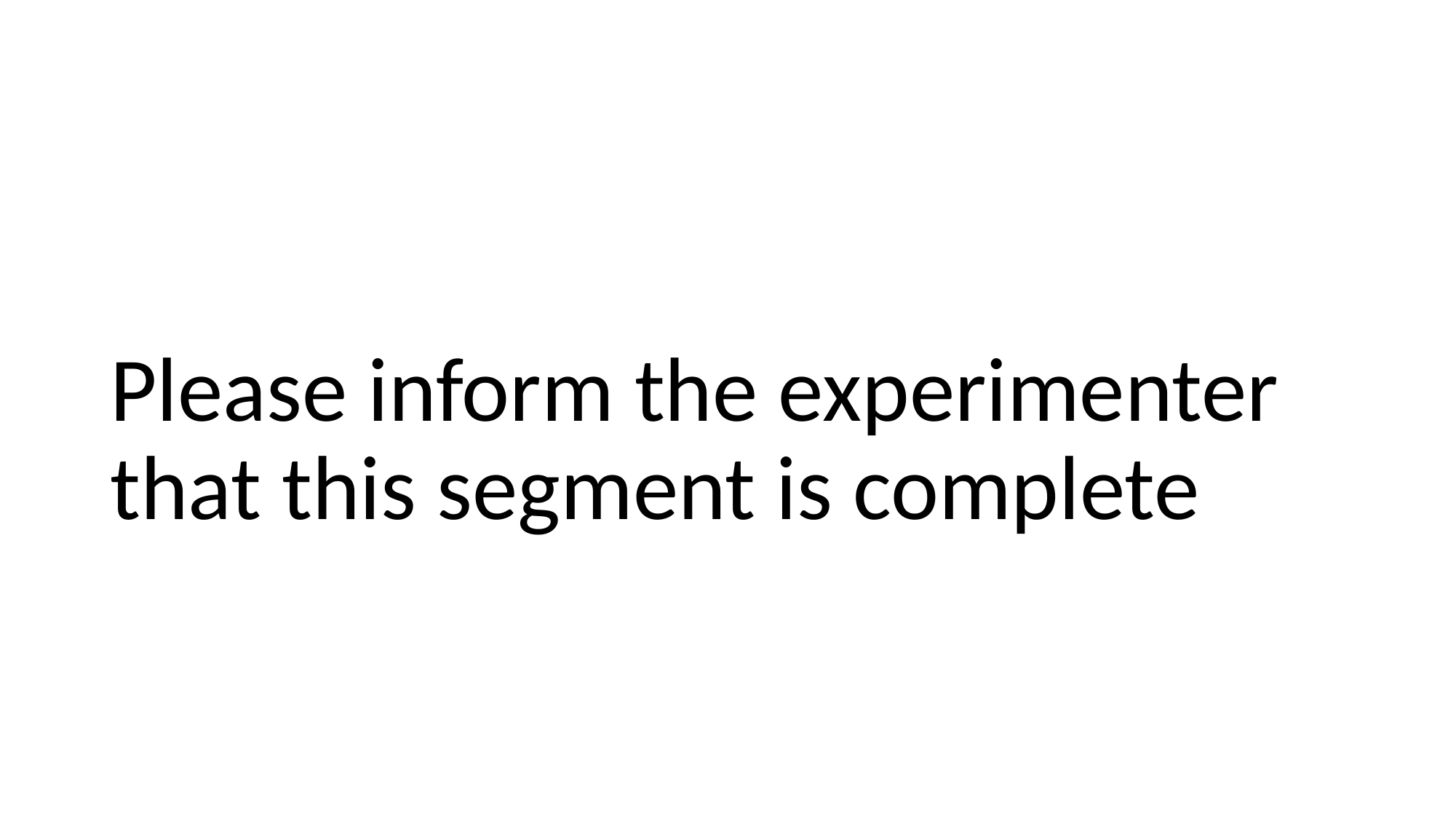

# Please inform the experimenter that this segment is complete